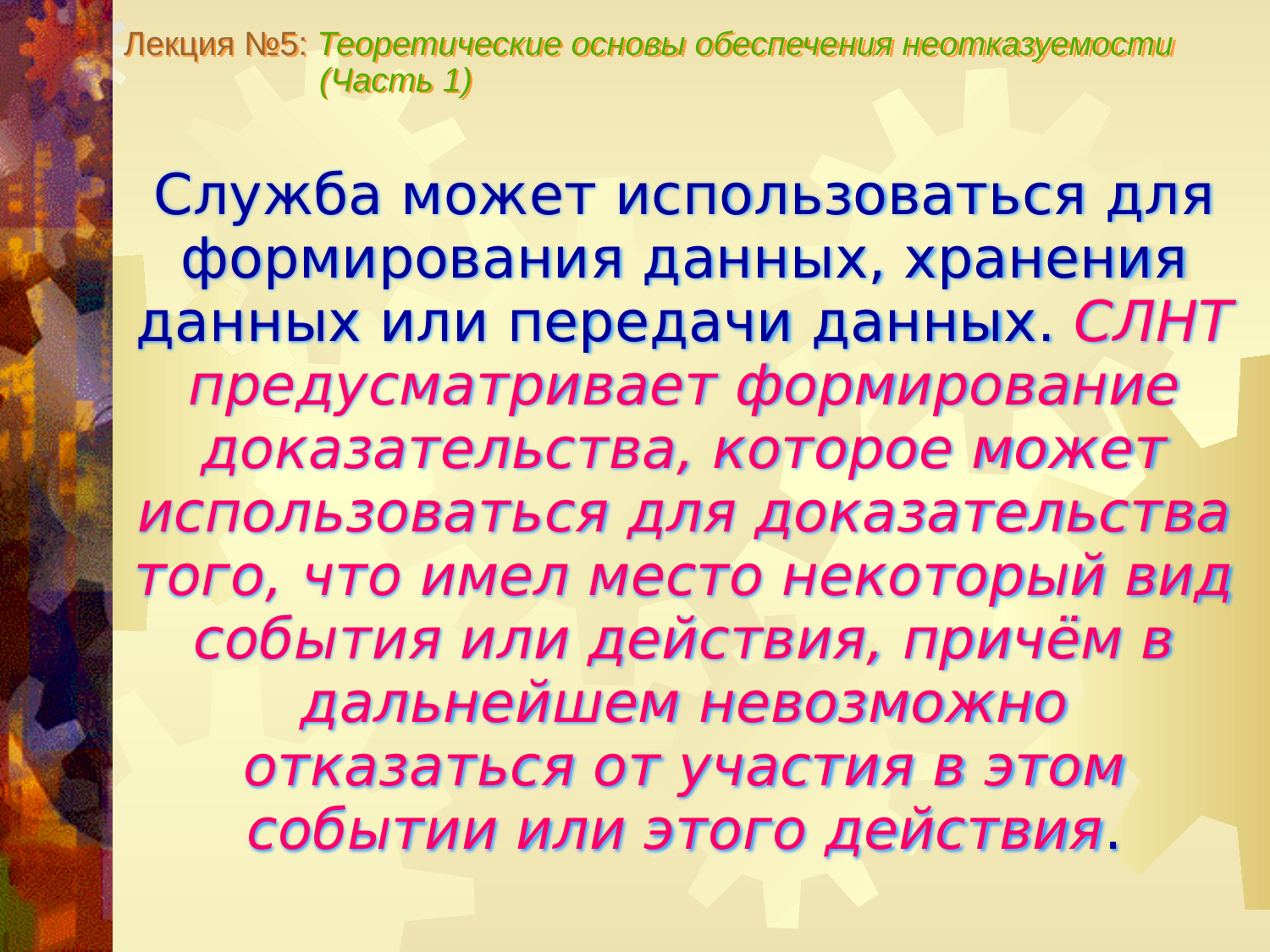

Лекция №5: Теоретические основы обеспечения неотказуемости
                       (Часть 1)
Служба может использоваться для формирования данных, хранения данных или передачи данных. СЛНТ предусматривает формирование доказательства, которое может использоваться для доказательства того, что имел место некоторый вид события или действия, причём в дальнейшем невозможно отказаться от участия в этом событии или этого действия.